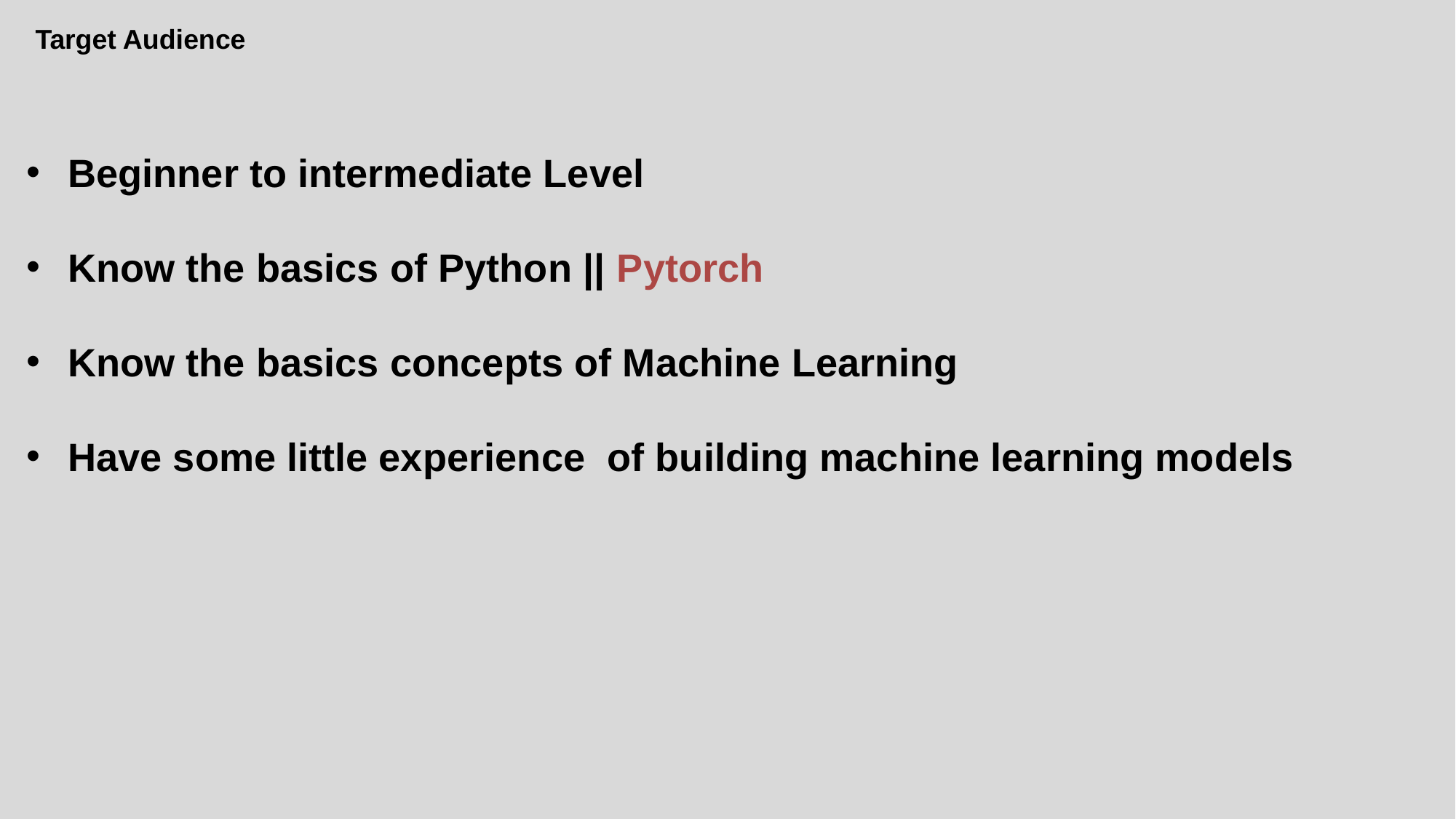

Target Audience
Beginner to intermediate Level
Know the basics of Python || Pytorch
Know the basics concepts of Machine Learning
Have some little experience  of building machine learning models

3